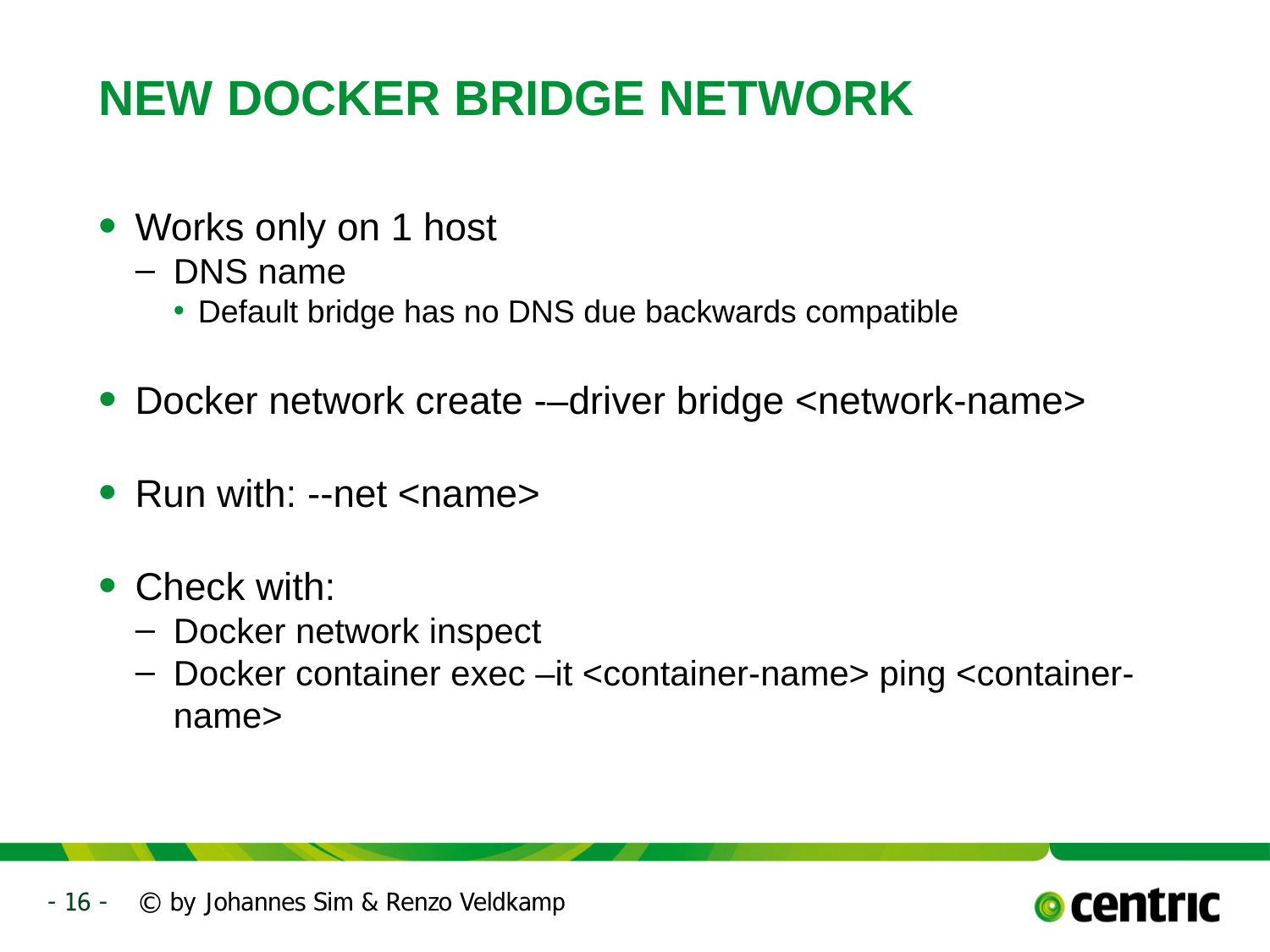

# NEW Docker BRIDGE network
Works only on 1 host
DNS name
Default bridge has no DNS due backwards compatible

Docker network create -–driver bridge <network-name>

Run with: --net <name>

Check with:
Docker network inspect
Docker container exec –it <container-name> ping <container-name>